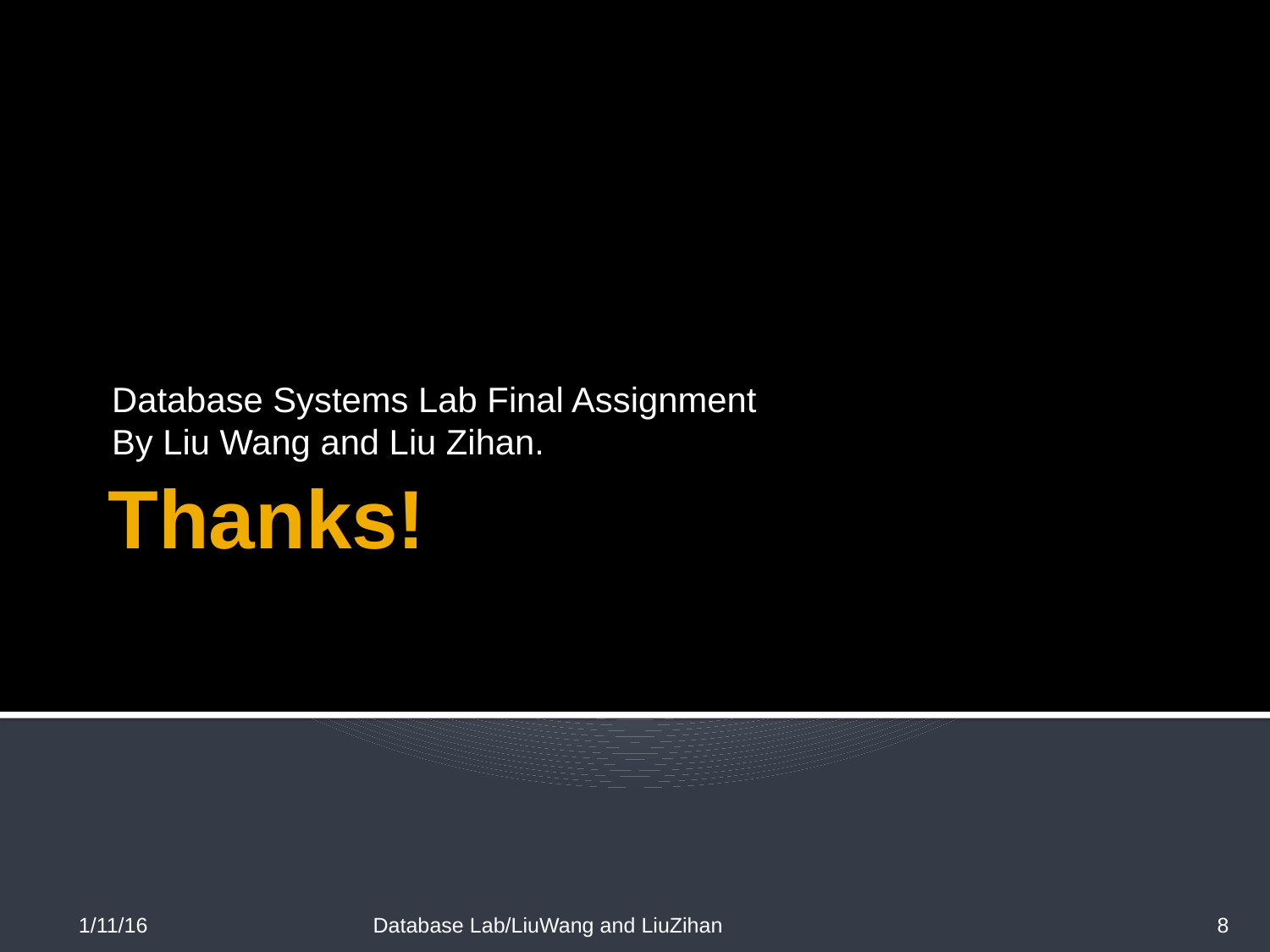

Database Systems Lab Final Assignment
By Liu Wang and Liu Zihan.
# Thanks!
1/11/16
Database Lab/LiuWang and LiuZihan
8